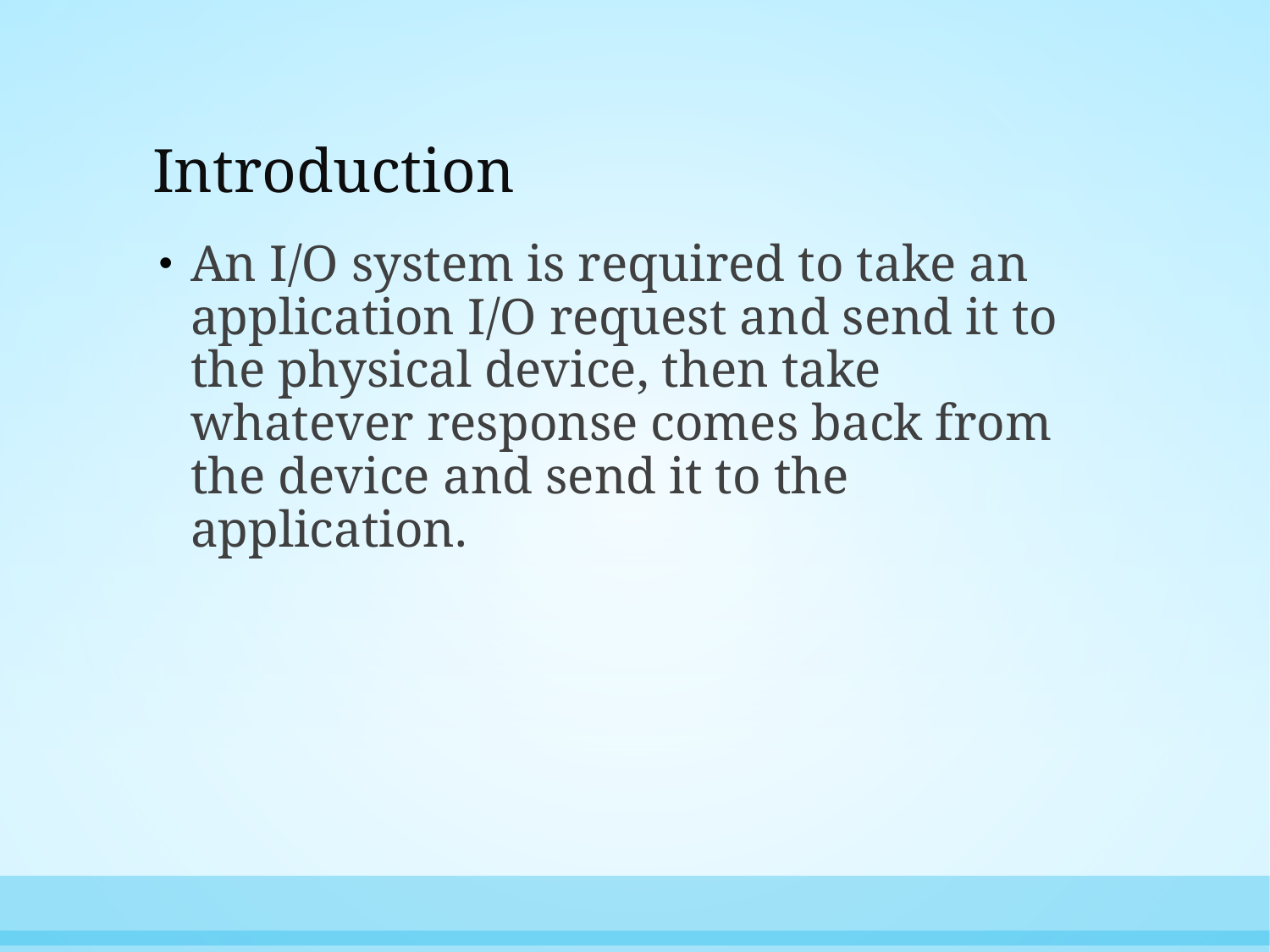

# Introduction
An I/O system is required to take an application I/O request and send it to the physical device, then take whatever response comes back from the device and send it to the application.